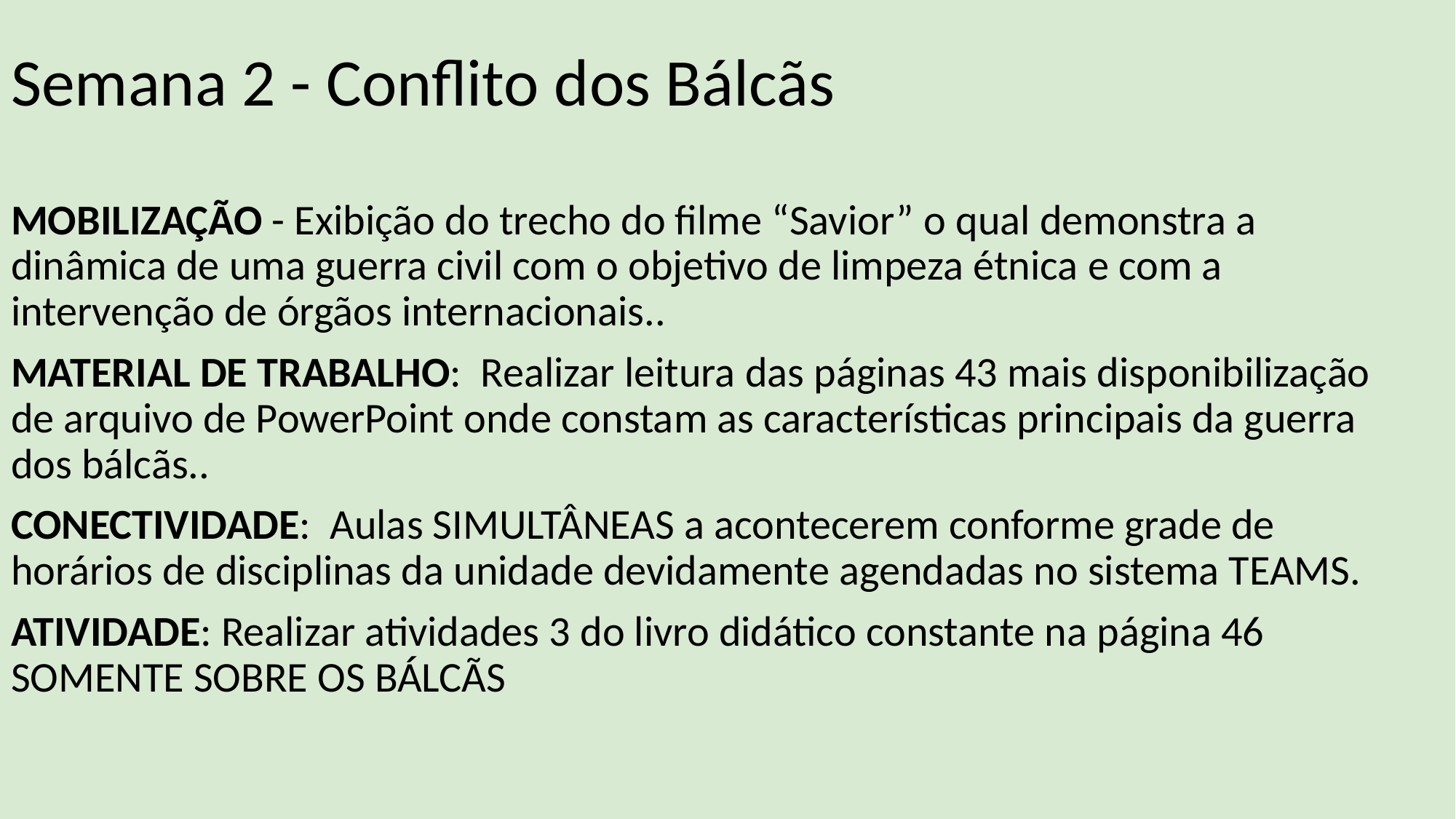

# Semana 2 - Conflito dos Bálcãs
MOBILIZAÇÃO - Exibição do trecho do filme “Savior” o qual demonstra a dinâmica de uma guerra civil com o objetivo de limpeza étnica e com a intervenção de órgãos internacionais..
MATERIAL DE TRABALHO:  Realizar leitura das páginas 43 mais disponibilização de arquivo de PowerPoint onde constam as características principais da guerra dos bálcãs..
CONECTIVIDADE:  Aulas SIMULTÂNEAS a acontecerem conforme grade de horários de disciplinas da unidade devidamente agendadas no sistema TEAMS.
ATIVIDADE: Realizar atividades 3 do livro didático constante na página 46 SOMENTE SOBRE OS BÁLCÃS